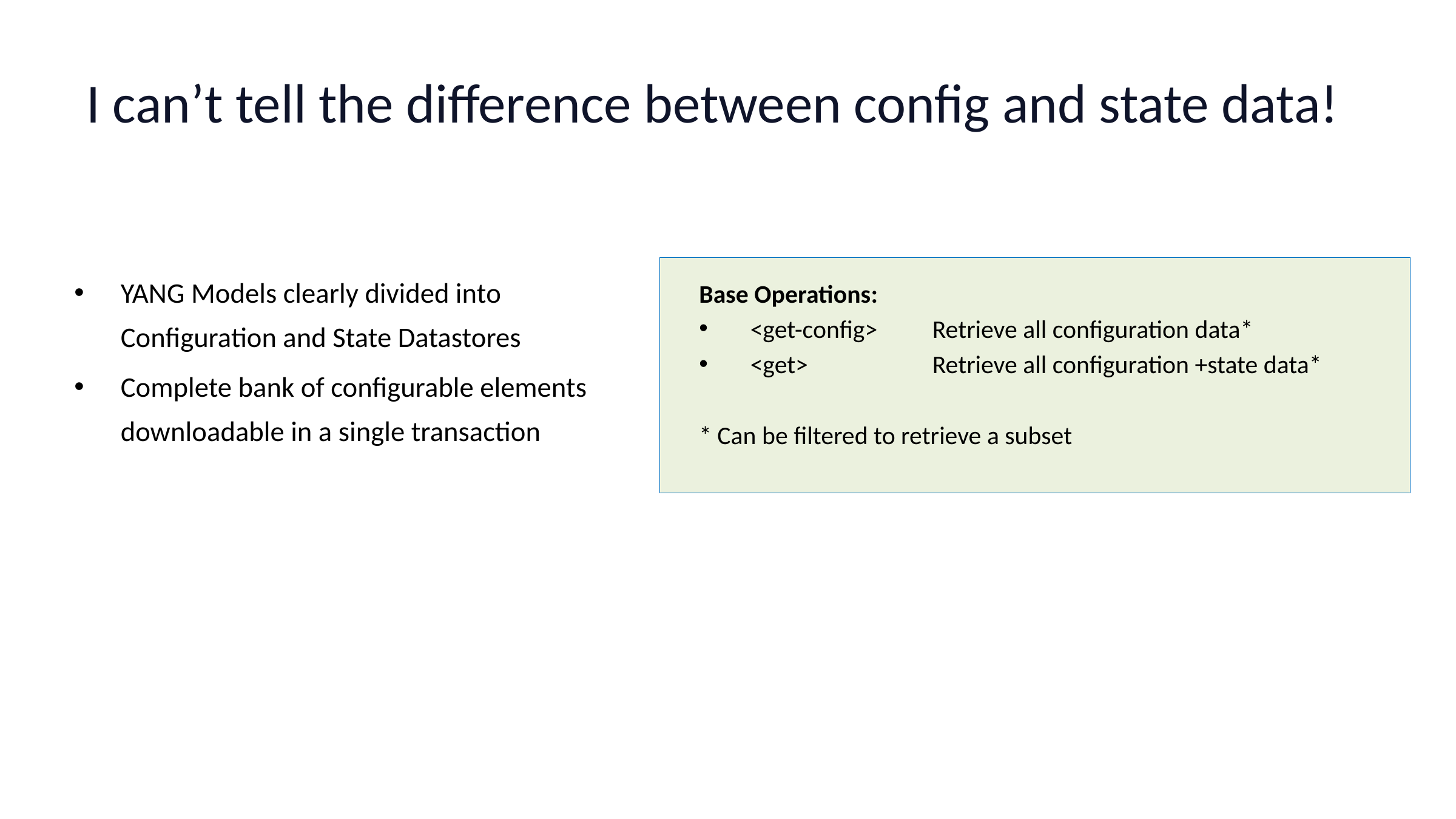

# I can’t tell the difference between config and state data!
YANG Models clearly divided into Configuration and State Datastores
Complete bank of configurable elements downloadable in a single transaction

Base Operations:
<get-config>  	Retrieve all configuration data*
<get>		Retrieve all configuration +state data*

* Can be filtered to retrieve a subset